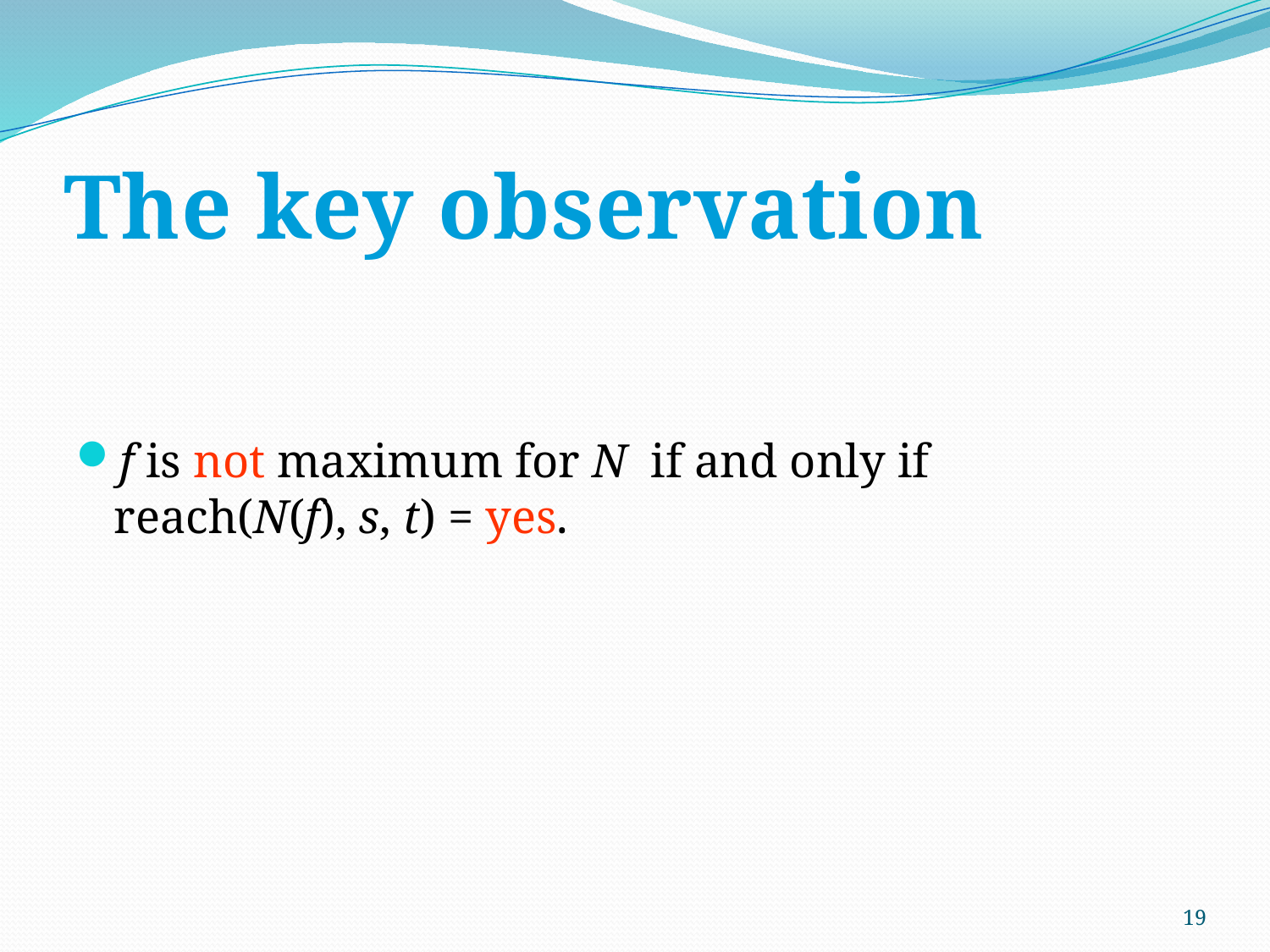

# The key observation
f is not maximum for N  if and only if
reach(N(f), s, t) = yes.
19